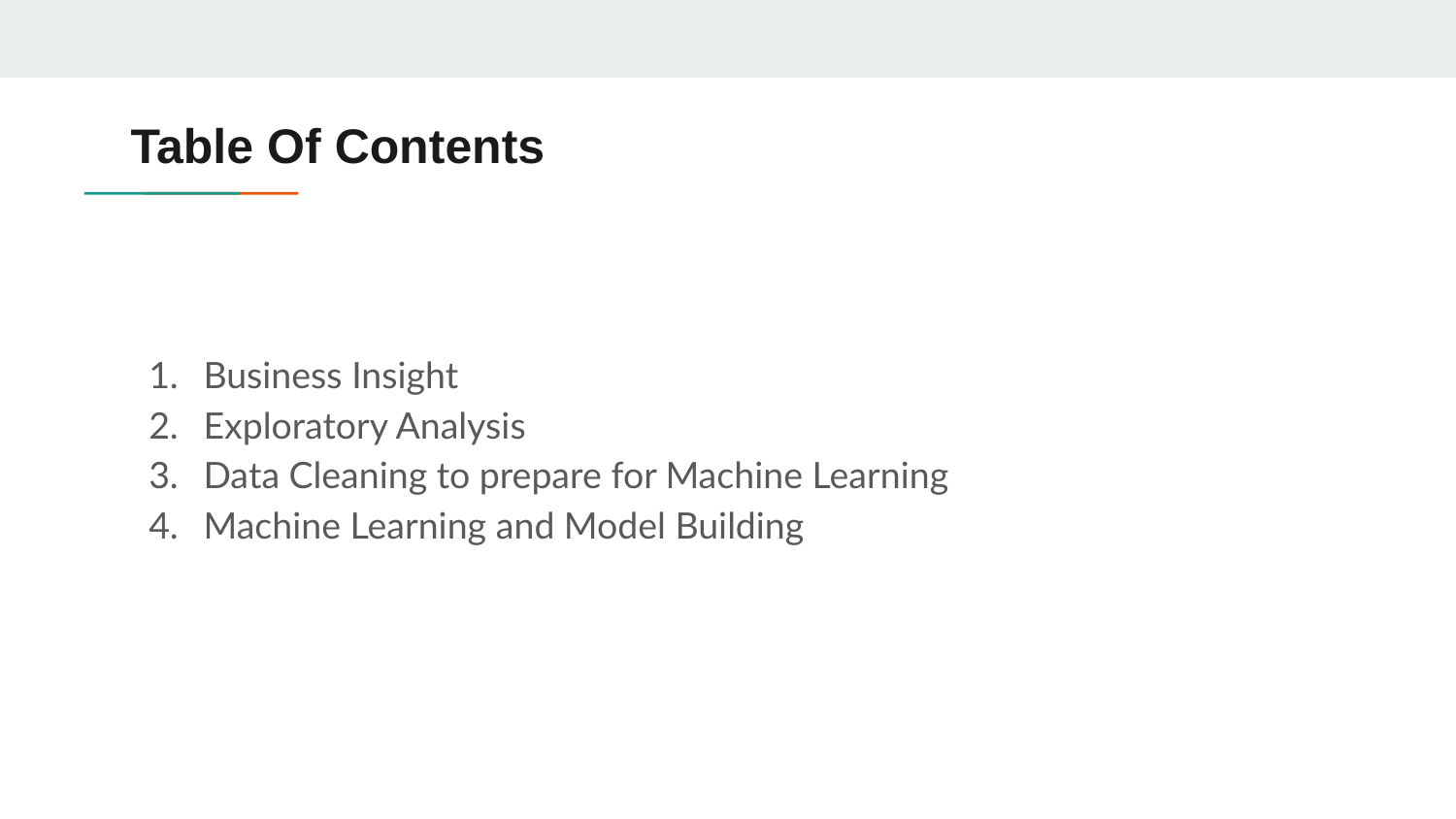

# Table Of Contents
Business Insight
Exploratory Analysis
Data Cleaning to prepare for Machine Learning
Machine Learning and Model Building